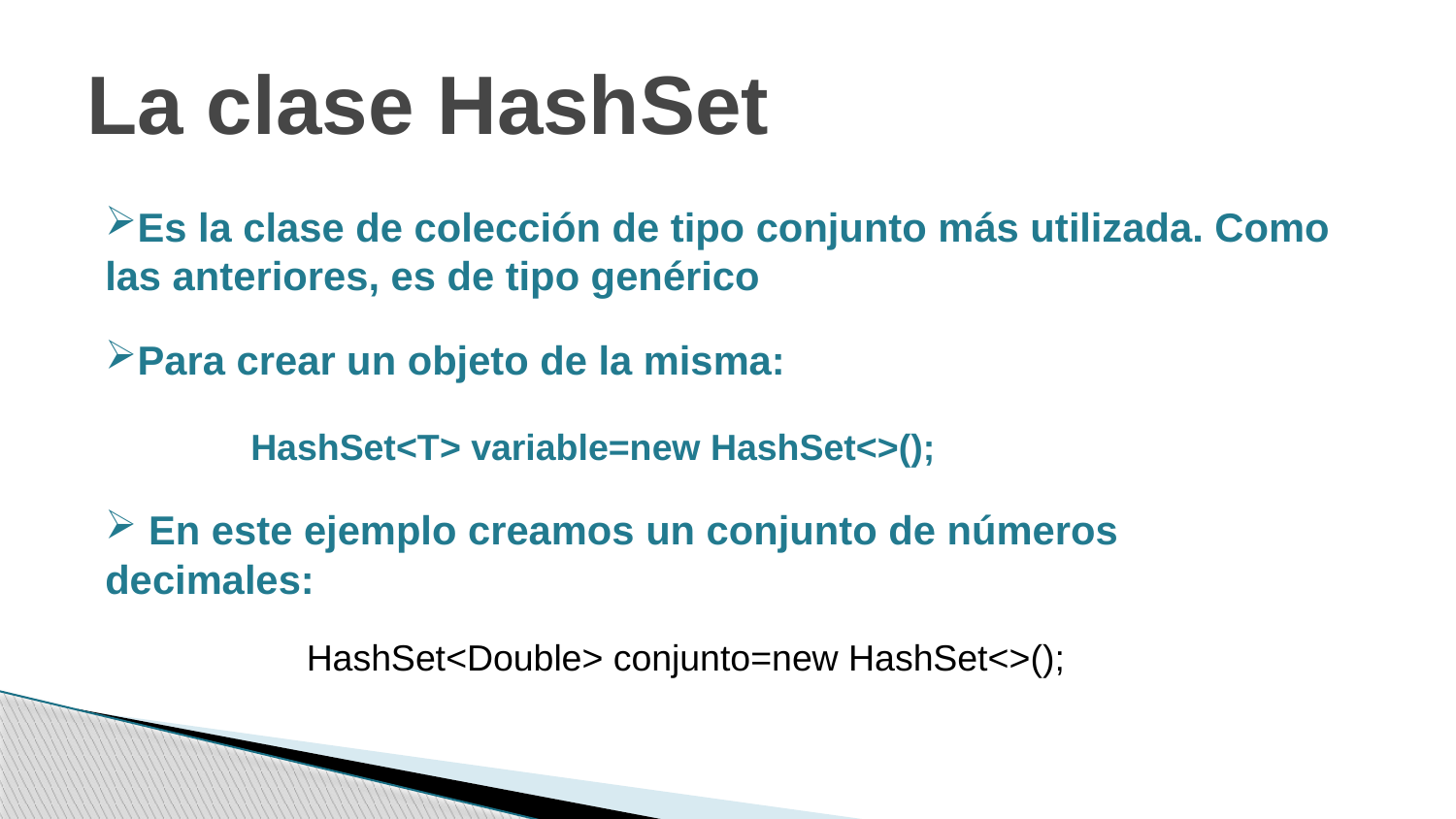

# La clase HashSet
Es la clase de colección de tipo conjunto más utilizada. Como las anteriores, es de tipo genérico
Para crear un objeto de la misma:
	HashSet<T> variable=new HashSet<>();
 En este ejemplo creamos un conjunto de números decimales:

HashSet<Double> conjunto=new HashSet<>();